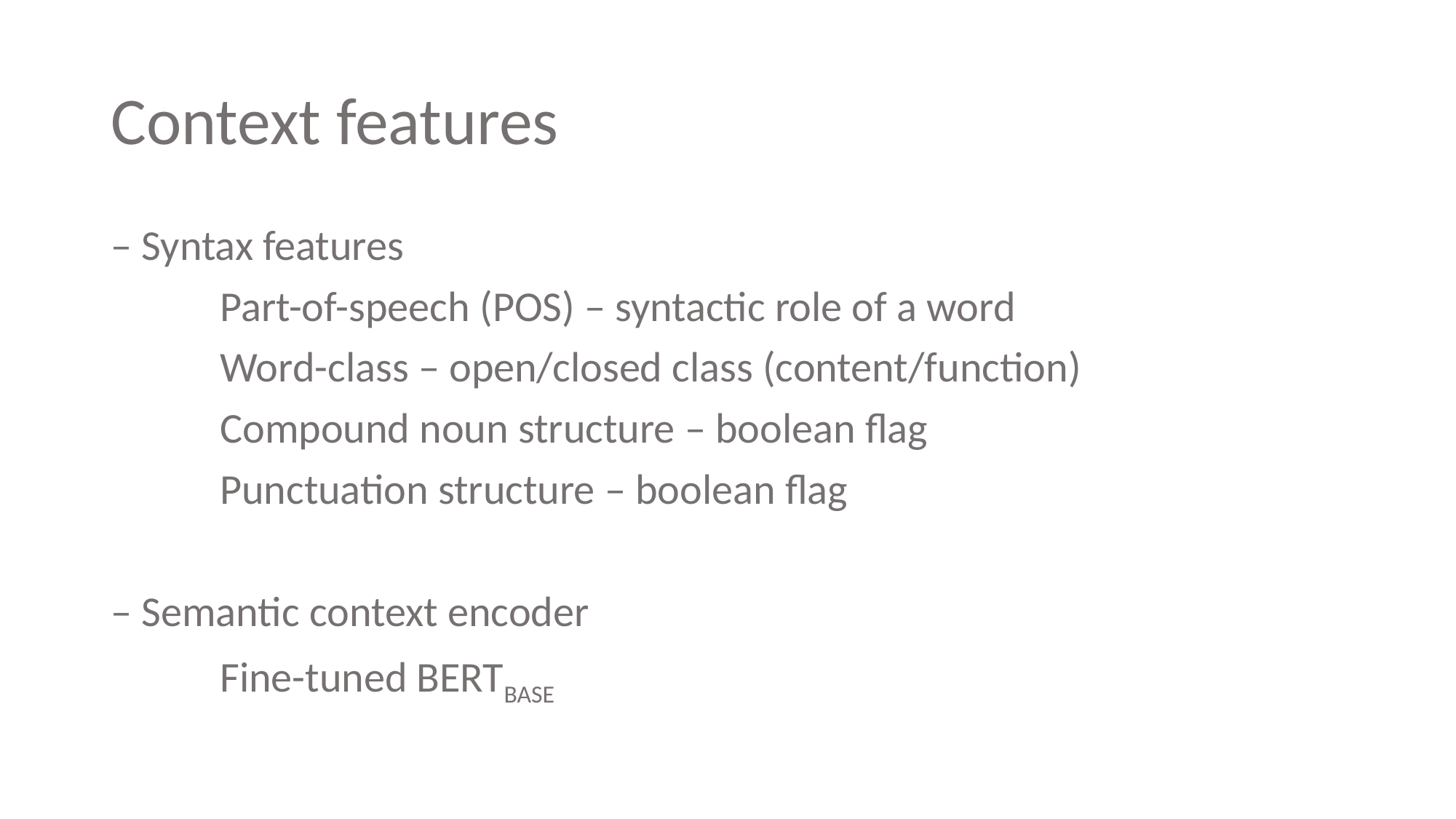

# Context features
– Syntax features
	Part-of-speech (POS) – syntactic role of a word
	Word-class – open/closed class (content/function)
	Compound noun structure – boolean flag
	Punctuation structure – boolean flag

– Semantic context encoder
	Fine-tuned BERTBASE